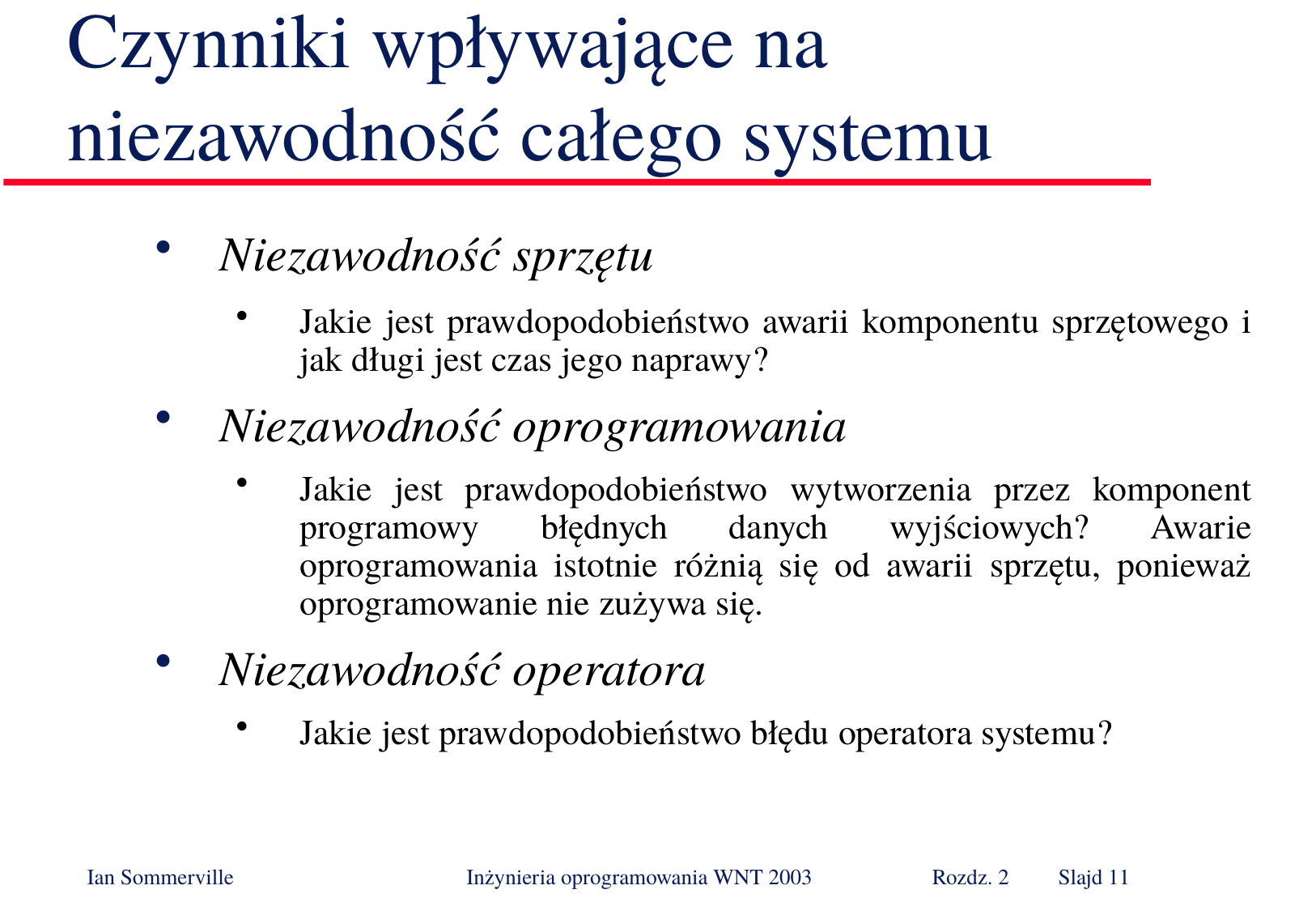

# Czynniki wpływające na niezawodność całego systemu
Niezawodność sprzętu
Jakie jest prawdopodobieństwo awarii komponentu sprzętowego i jak długi jest czas jego naprawy?
Niezawodność oprogramowania
Jakie jest prawdopodobieństwo wytworzenia przez komponent programowy błędnych danych wyjściowych? Awarie oprogramowania istotnie różnią się od awarii sprzętu, ponieważ oprogramowanie nie zużywa się.
Niezawodność operatora
Jakie jest prawdopodobieństwo błędu operatora systemu?